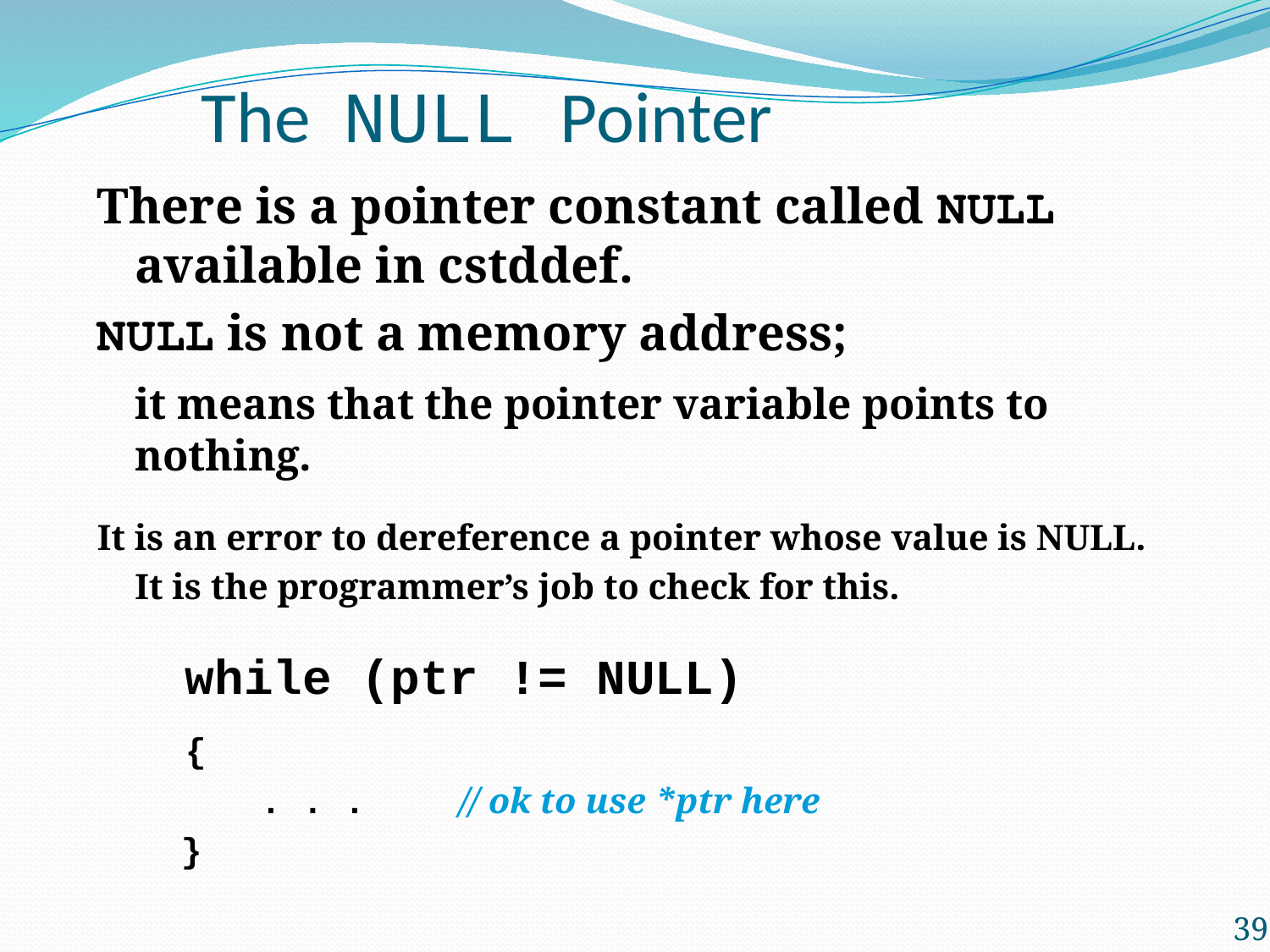

# The  NULL Pointer
There is a pointer constant called NULL available in cstddef.
NULL is not a memory address;
	it means that the pointer variable points to nothing.

It is an error to dereference a pointer whose value is NULL.
	It is the programmer’s job to check for this.

	  while (ptr != NULL)
   {
     	. . . 	        // ok to use *ptr here
    }
39